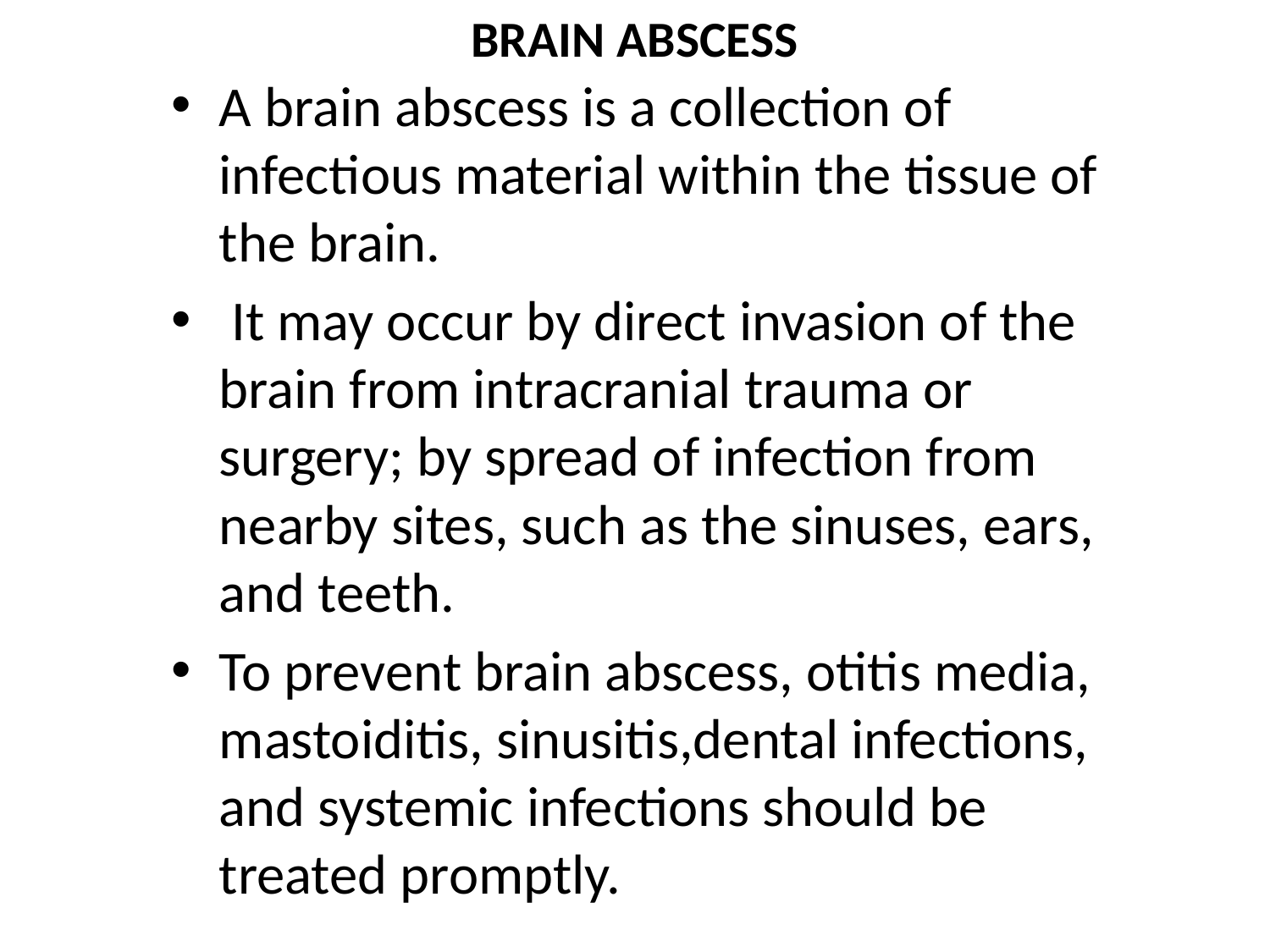

# BRAIN ABSCESS
A brain abscess is a collection of infectious material within the tissue of the brain.
 It may occur by direct invasion of the brain from intracranial trauma or surgery; by spread of infection from nearby sites, such as the sinuses, ears, and teeth.
To prevent brain abscess, otitis media, mastoiditis, sinusitis,dental infections, and systemic infections should be treated promptly.